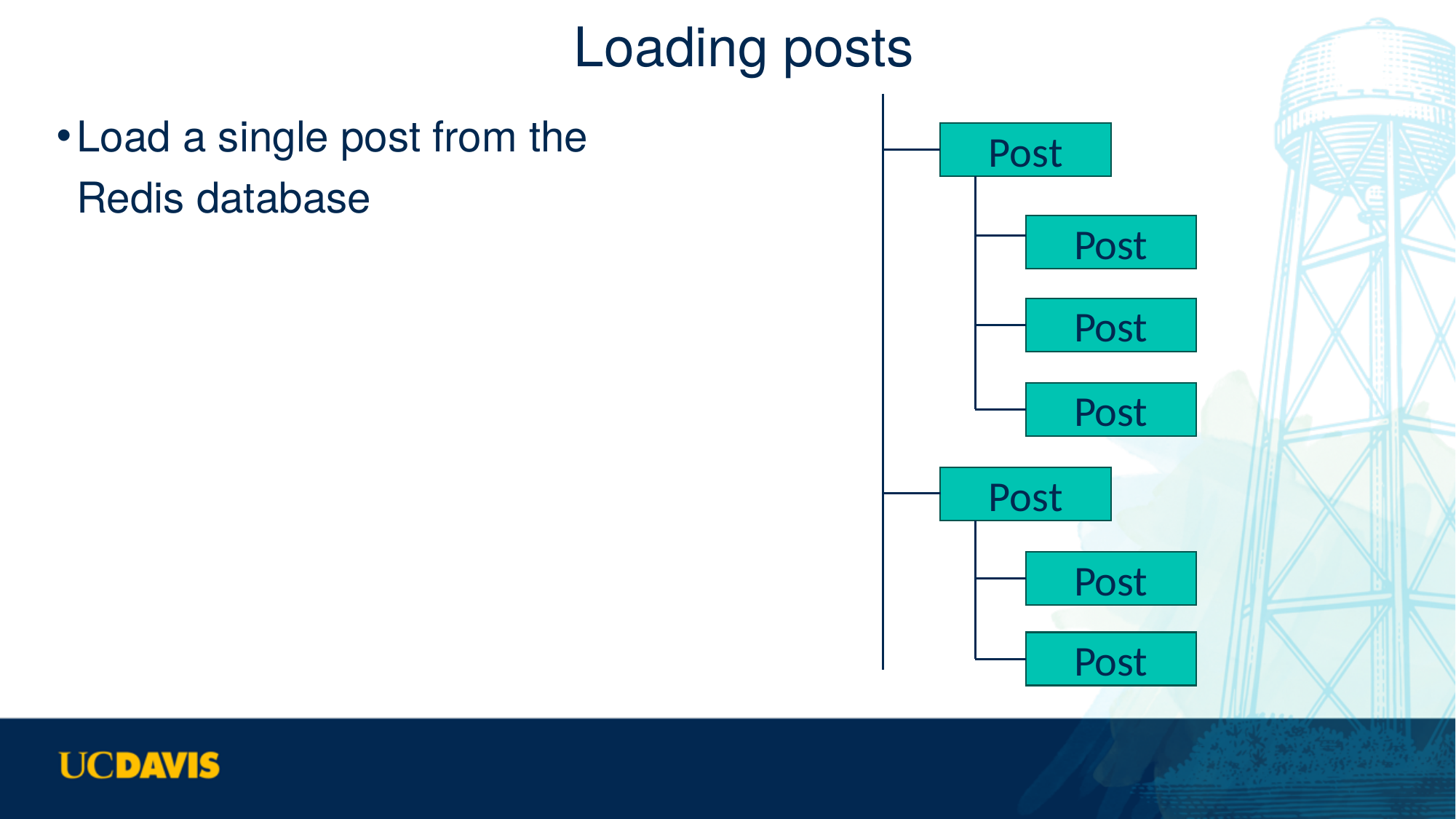

# Loading posts
Load a single post from the Redis database

Post
Post
Post
Post
Post
Post
Post